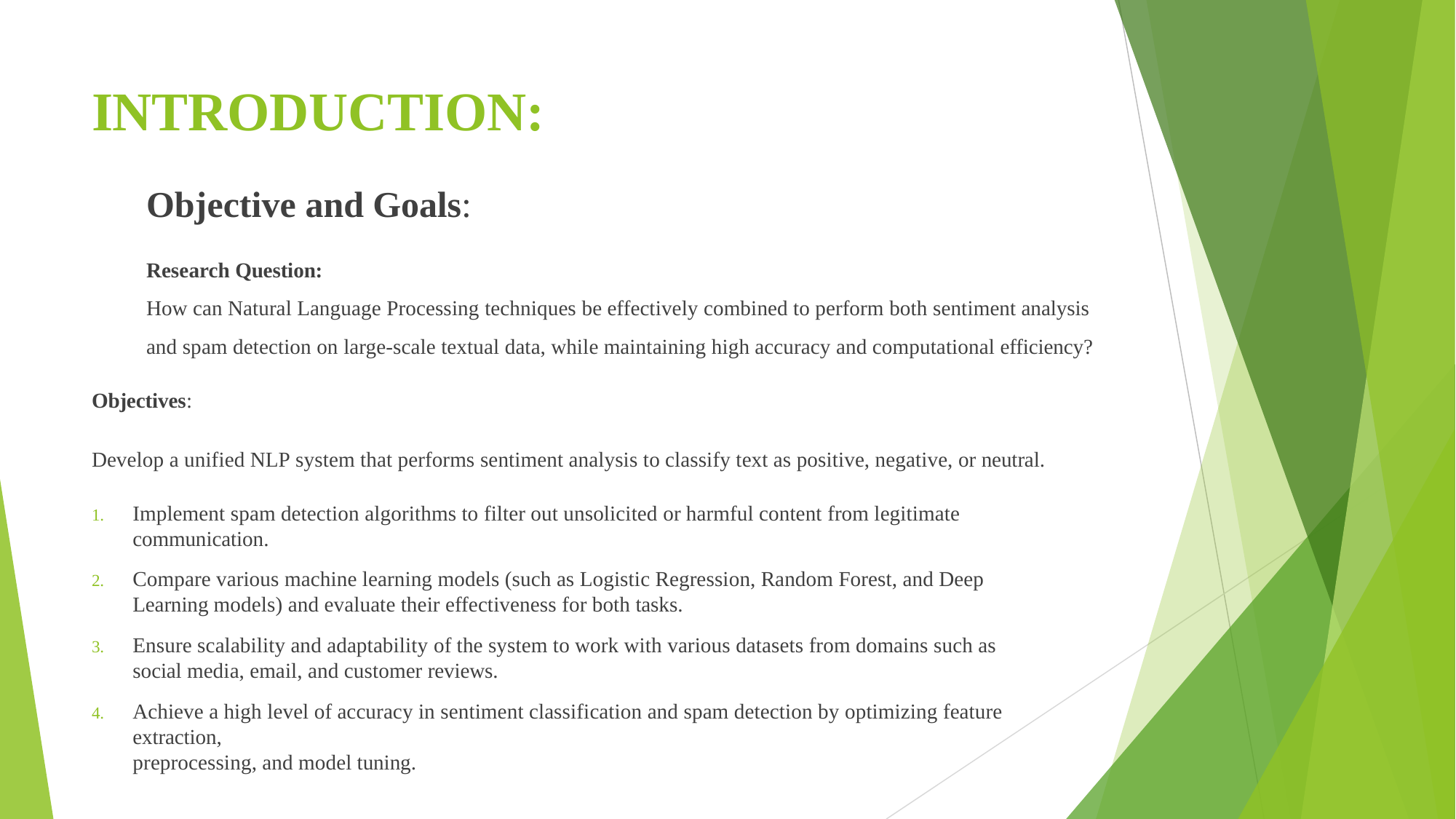

# INTRODUCTION:
Objective and Goals:
Research Question:
How can Natural Language Processing techniques be effectively combined to perform both sentiment analysis
and spam detection on large-scale textual data, while maintaining high accuracy and computational efficiency?

Objectives:

Develop a unified NLP system that performs sentiment analysis to classify text as positive, negative, or neutral.

Implement spam detection algorithms to filter out unsolicited or harmful content from legitimate communication.
Compare various machine learning models (such as Logistic Regression, Random Forest, and Deep Learning models) and evaluate their effectiveness for both tasks.
Ensure scalability and adaptability of the system to work with various datasets from domains such as social media, email, and customer reviews.
Achieve a high level of accuracy in sentiment classification and spam detection by optimizing feature extraction,
preprocessing, and model tuning.